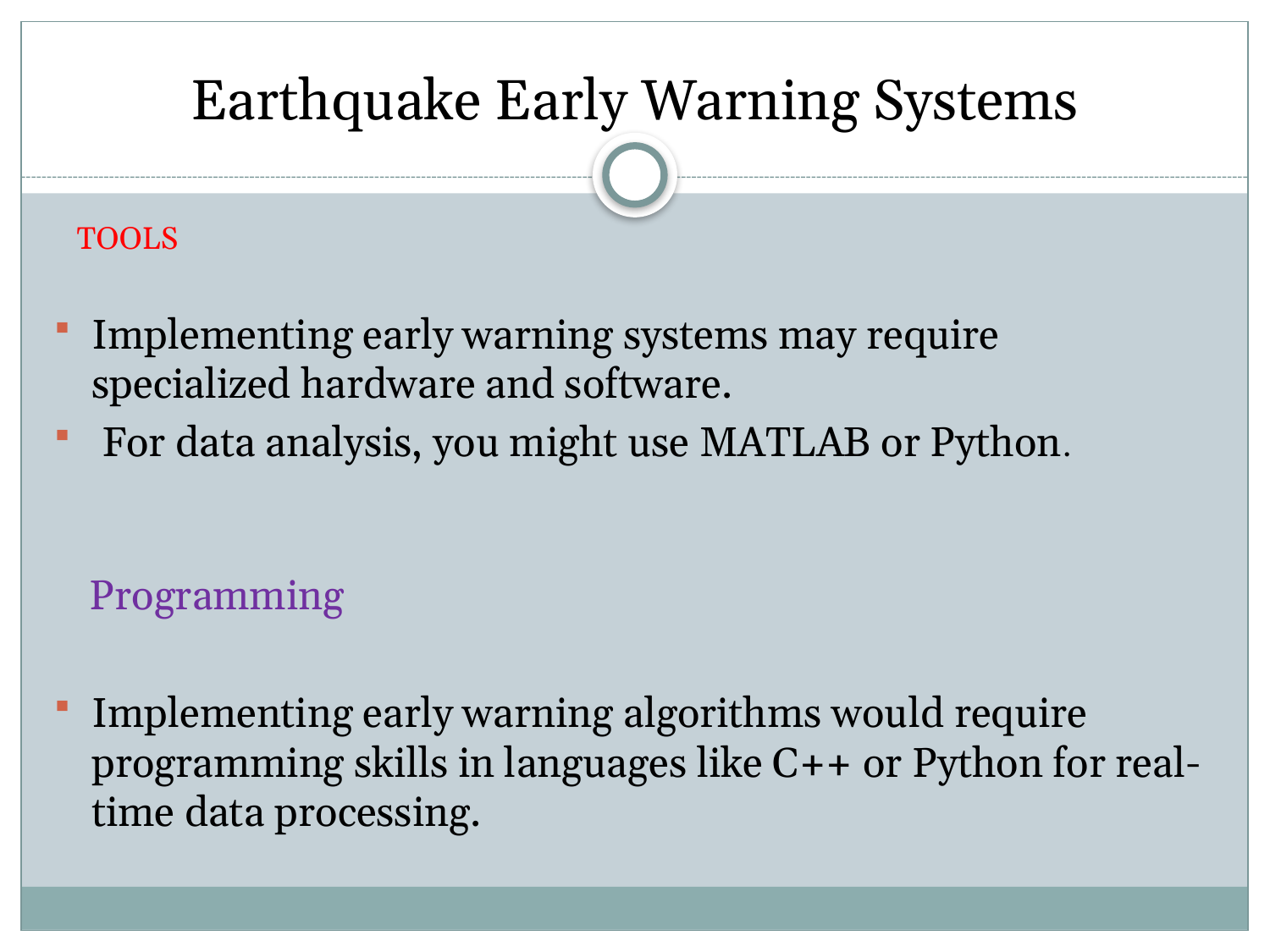

# Earthquake Early Warning Systems
   TOOLS

Implementing early warning systems may require specialized hardware and software.
 For data analysis, you might use MATLAB or Python.

   Programming

Implementing early warning algorithms would require programming skills in languages like C++ or Python for real-time data processing.